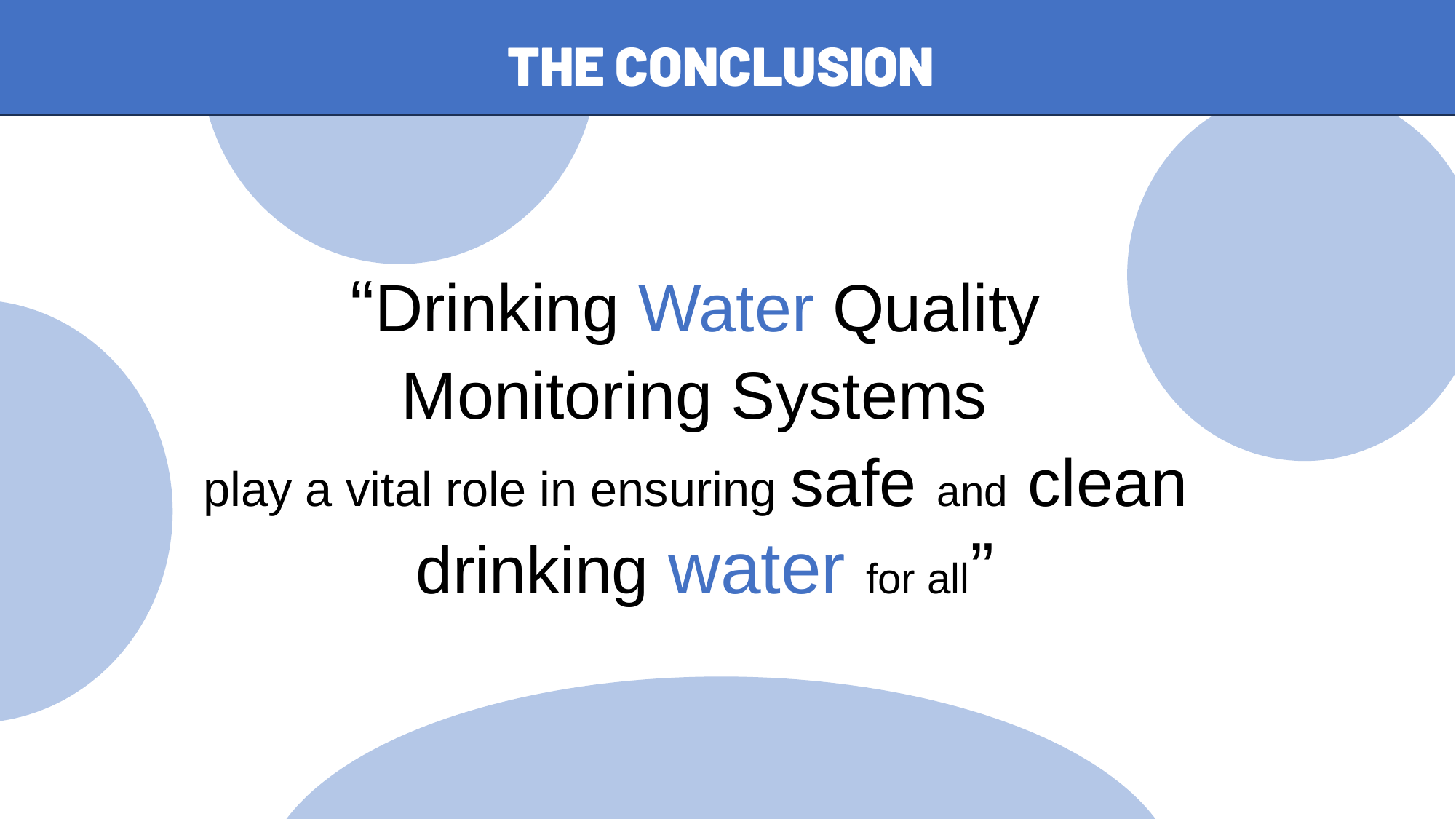

THE CONCLUSION

“Drinking Water Quality
Monitoring Systems
play a vital role in ensuring safe and clean
drinking water for all”